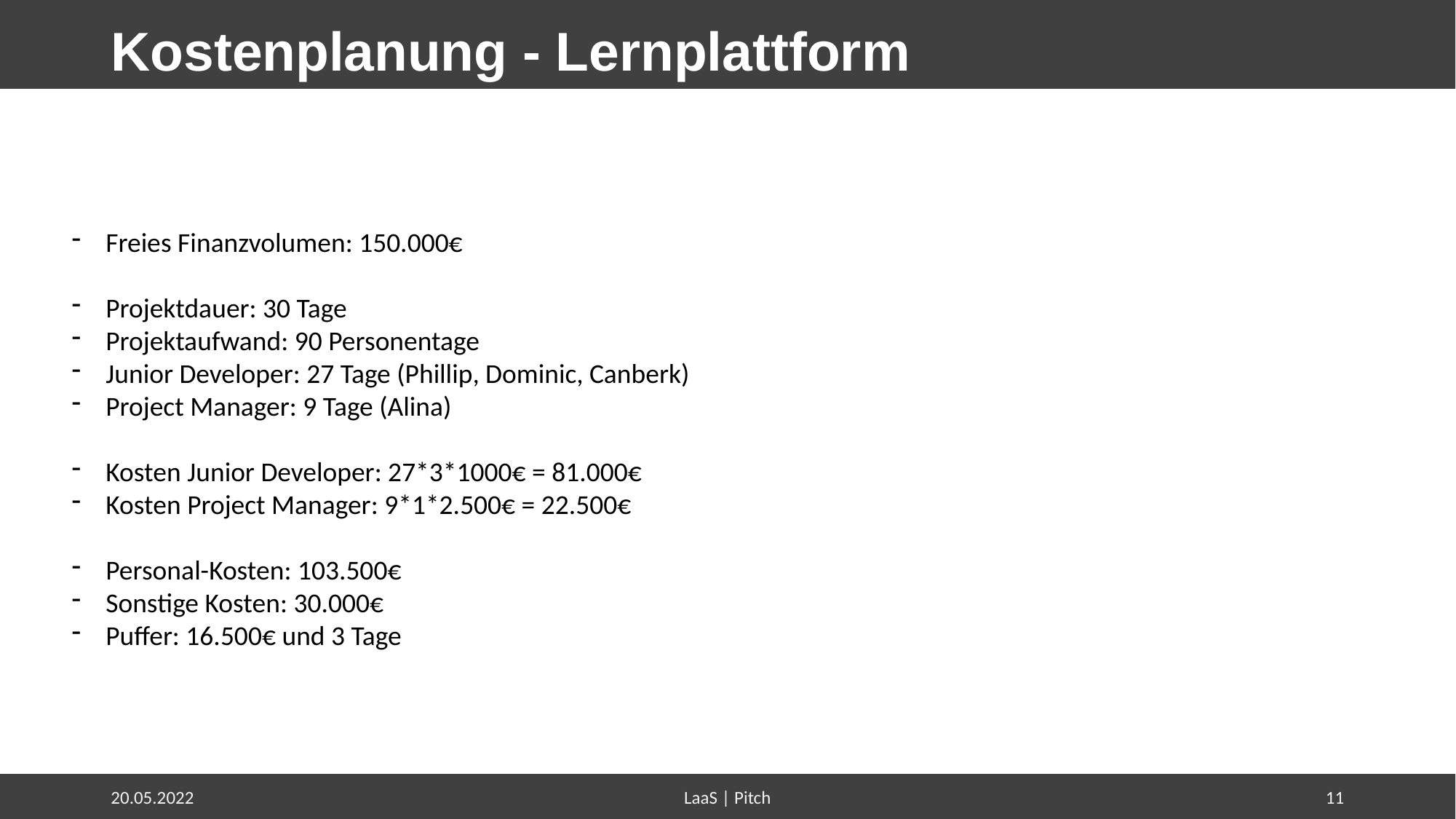

# Kostenplanung - Lernplattform
Freies Finanzvolumen: 150.000€

Projektdauer: 30 Tage
Projektaufwand: 90 Personentage
Junior Developer: 27 Tage (Phillip, Dominic, Canberk)
Project Manager: 9 Tage (Alina)

Kosten Junior Developer: 27*3*1000€ = 81.000€
Kosten Project Manager: 9*1*2.500€ = 22.500€

Personal-Kosten: 103.500€
Sonstige Kosten: 30.000€
Puffer: 16.500€ und 3 Tage
20.05.2022
LaaS | Pitch
11